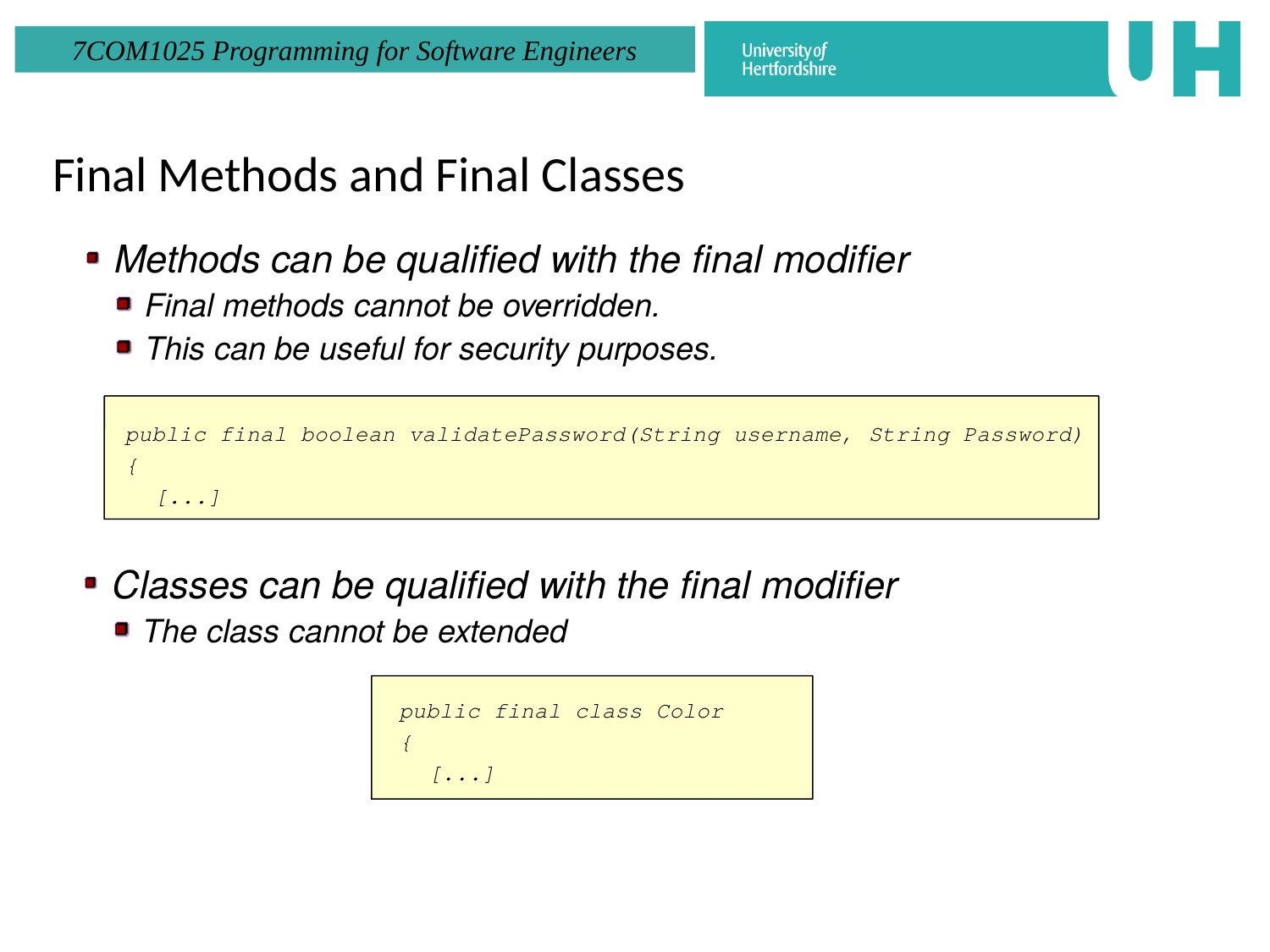

Final Methods and Final Classes
Methods can be qualified with the final modifier
Final methods cannot be overridden.
This can be useful for security purposes.

public final boolean validatePassword(String username, String Password)
{
	[...]
Classes can be qualified with the final modifier
The class cannot be extended

public final class Color
{
	[...]